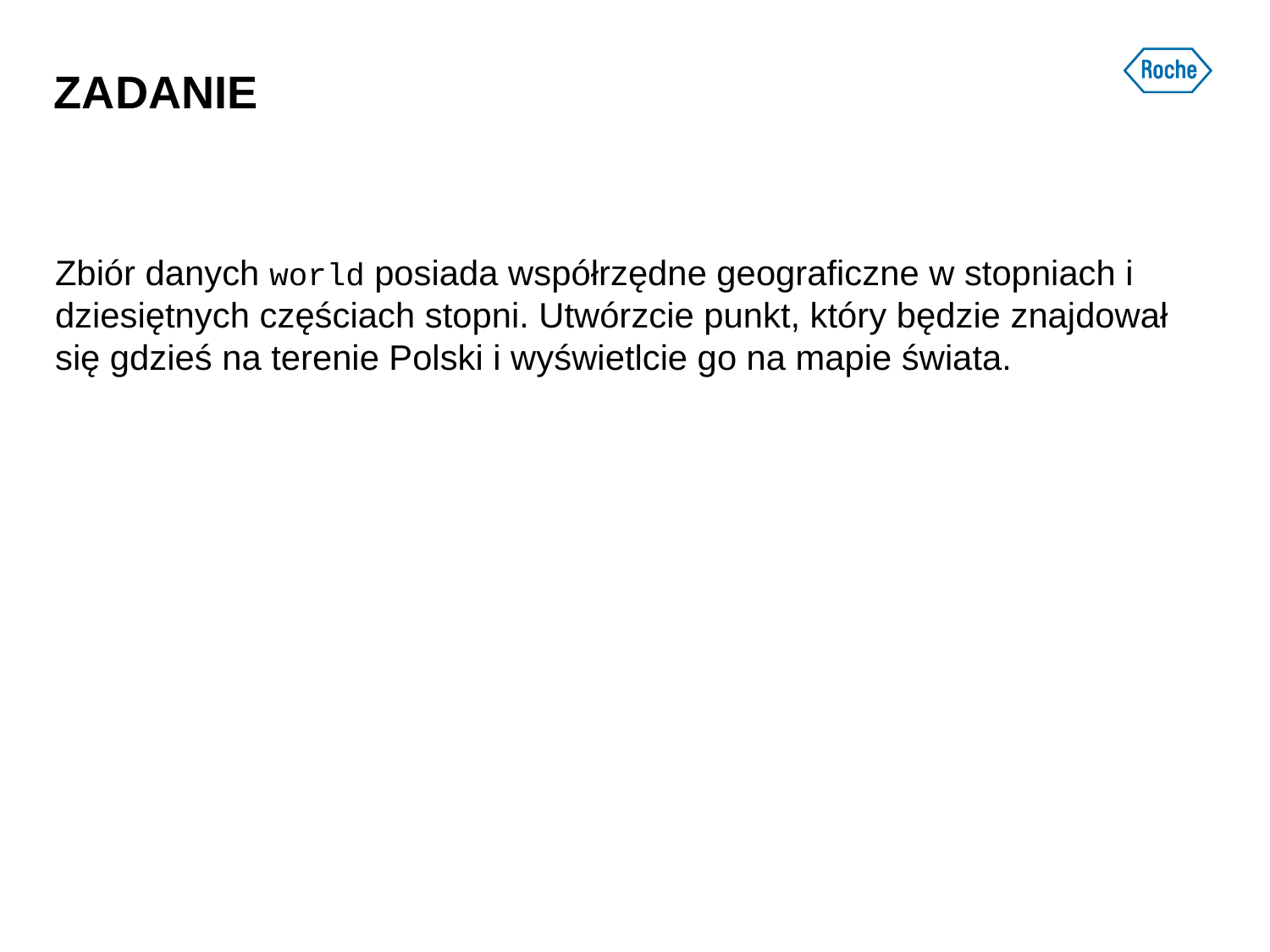

ZADANIE
Zbiór danych world posiada współrzędne geograficzne w stopniach i dziesiętnych częściach stopni. Utwórzcie punkt, który będzie znajdował się gdzieś na terenie Polski i wyświetlcie go na mapie świata.